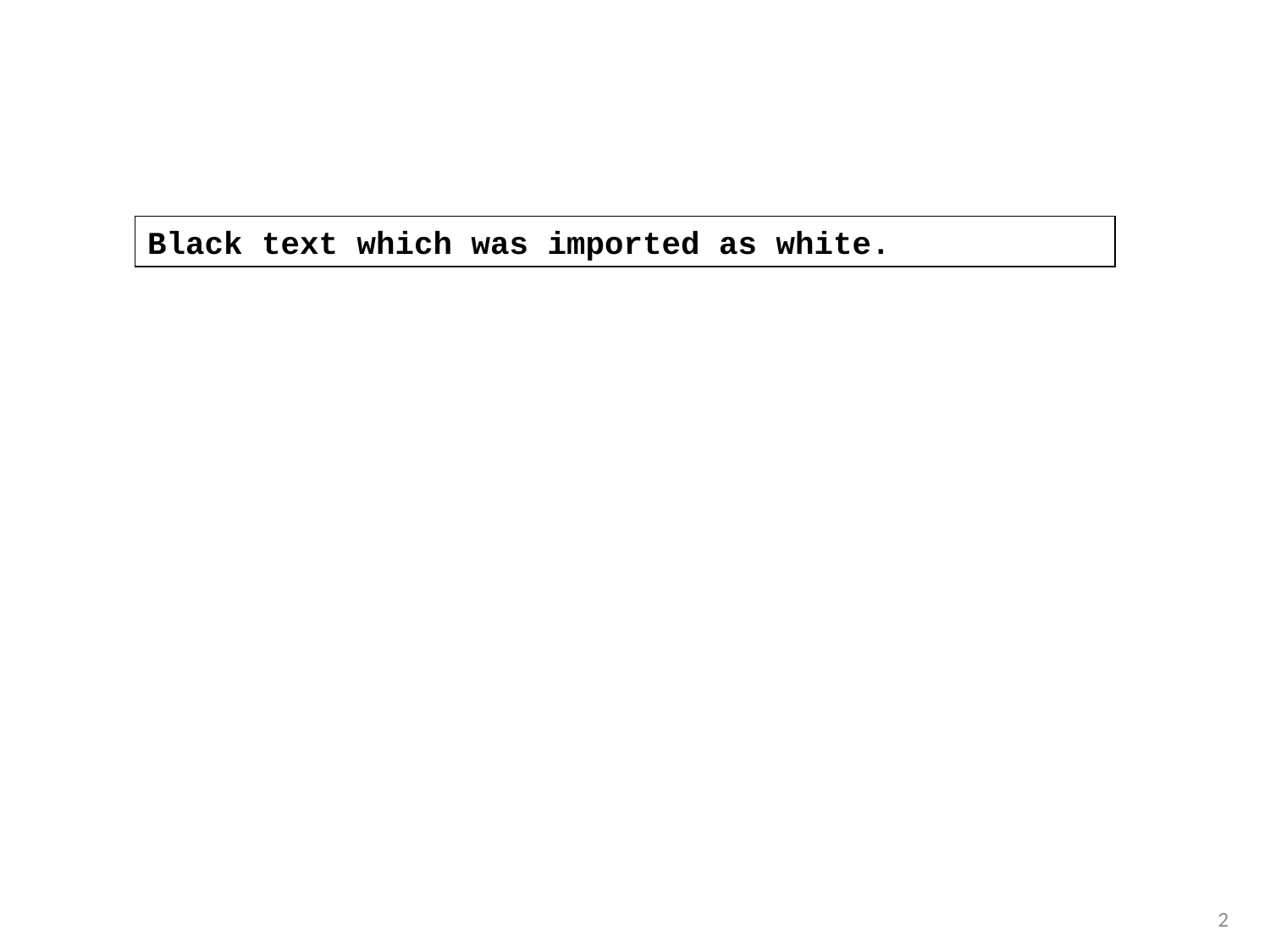

Black text which was imported as white.
2